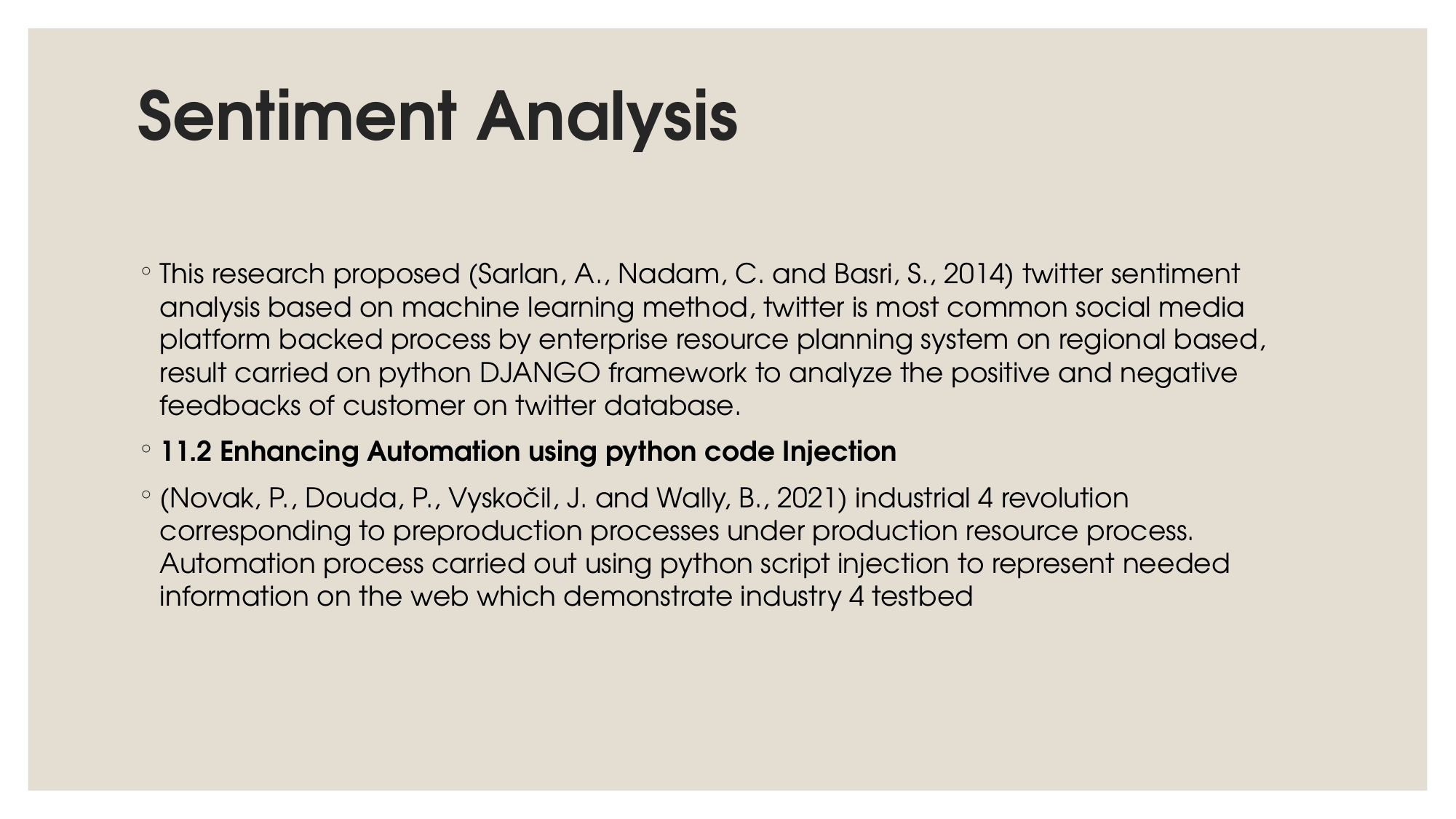

# Sentiment Analysis
This research proposed (Sarlan, A., Nadam, C. and Basri, S., 2014) twitter sentiment analysis based on machine learning method, twitter is most common social media platform backed process by enterprise resource planning system on regional based, result carried on python DJANGO framework to analyze the positive and negative feedbacks of customer on twitter database.
11.2 Enhancing Automation using python code Injection
(Novak, P., Douda, P., Vyskočil, J. and Wally, B., 2021) industrial 4 revolution corresponding to preproduction processes under production resource process. Automation process carried out using python script injection to represent needed information on the web which demonstrate industry 4 testbed